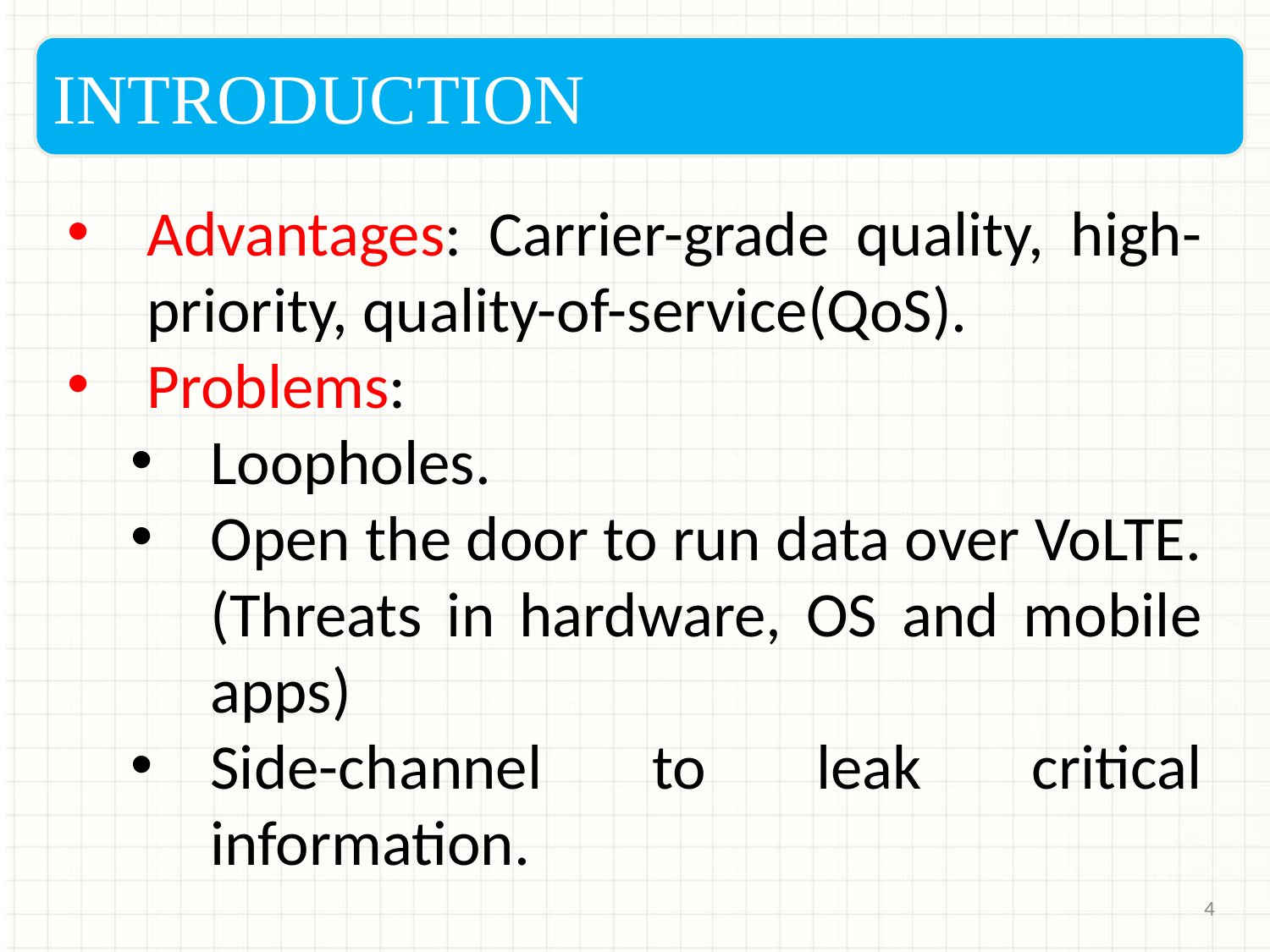

INTRODUCTION
Advantages: Carrier-grade quality, high-priority, quality-of-service(QoS).
Problems:
Loopholes.
Open the door to run data over VoLTE. (Threats in hardware, OS and mobile apps)
Side-channel to leak critical information.

4